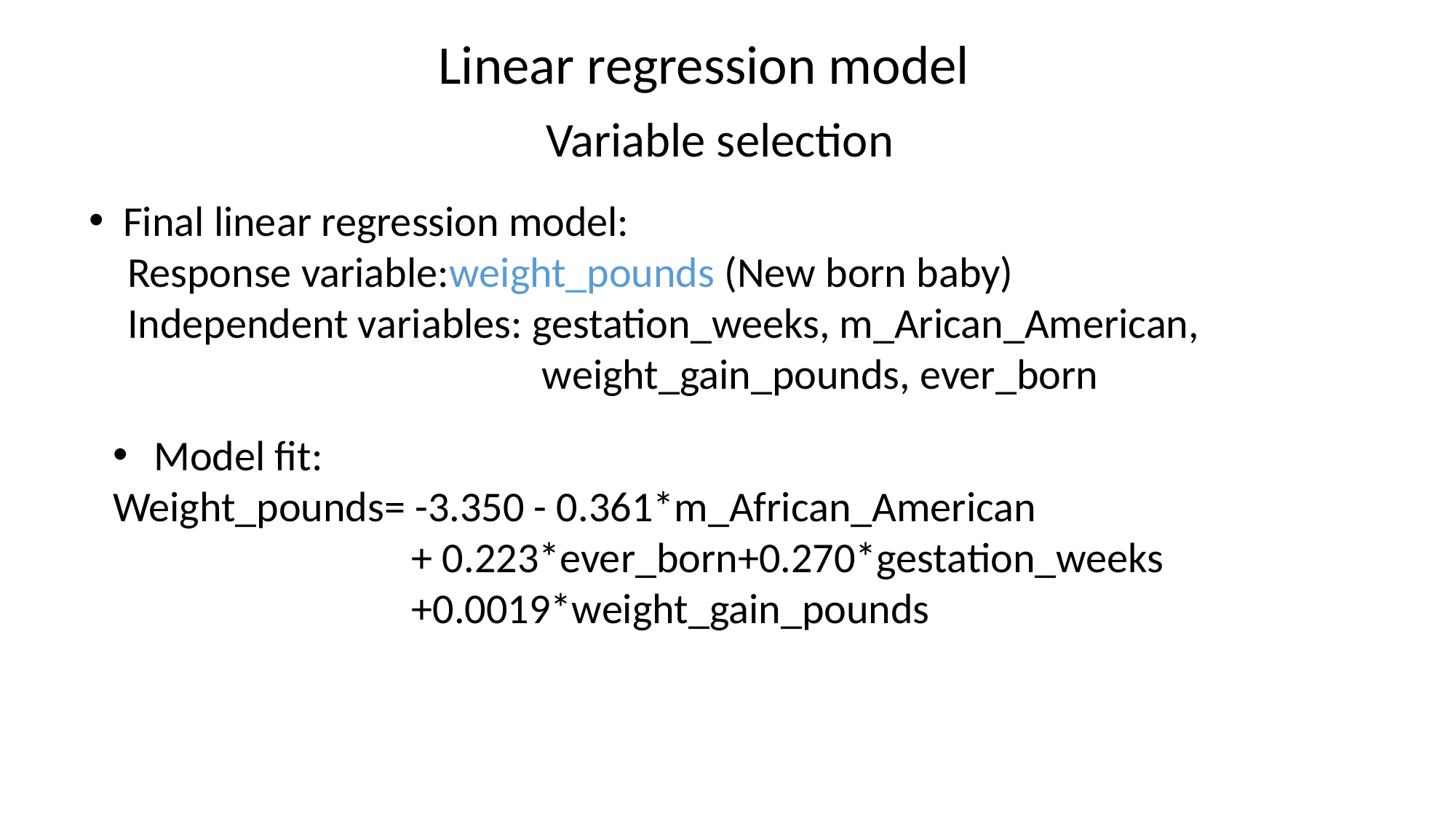

Linear regression model
Variable selection
Final linear regression model:
    Response variable:weight_pounds (New born baby)
    Independent variables: gestation_weeks, m_Arican_American,
                                               weight_gain_pounds, ever_born

Model fit:
Weight_pounds= -3.350 - 0.361*m_African_American
                               + 0.223*ever_born+0.270*gestation_weeks
                               +0.0019*weight_gain_pounds